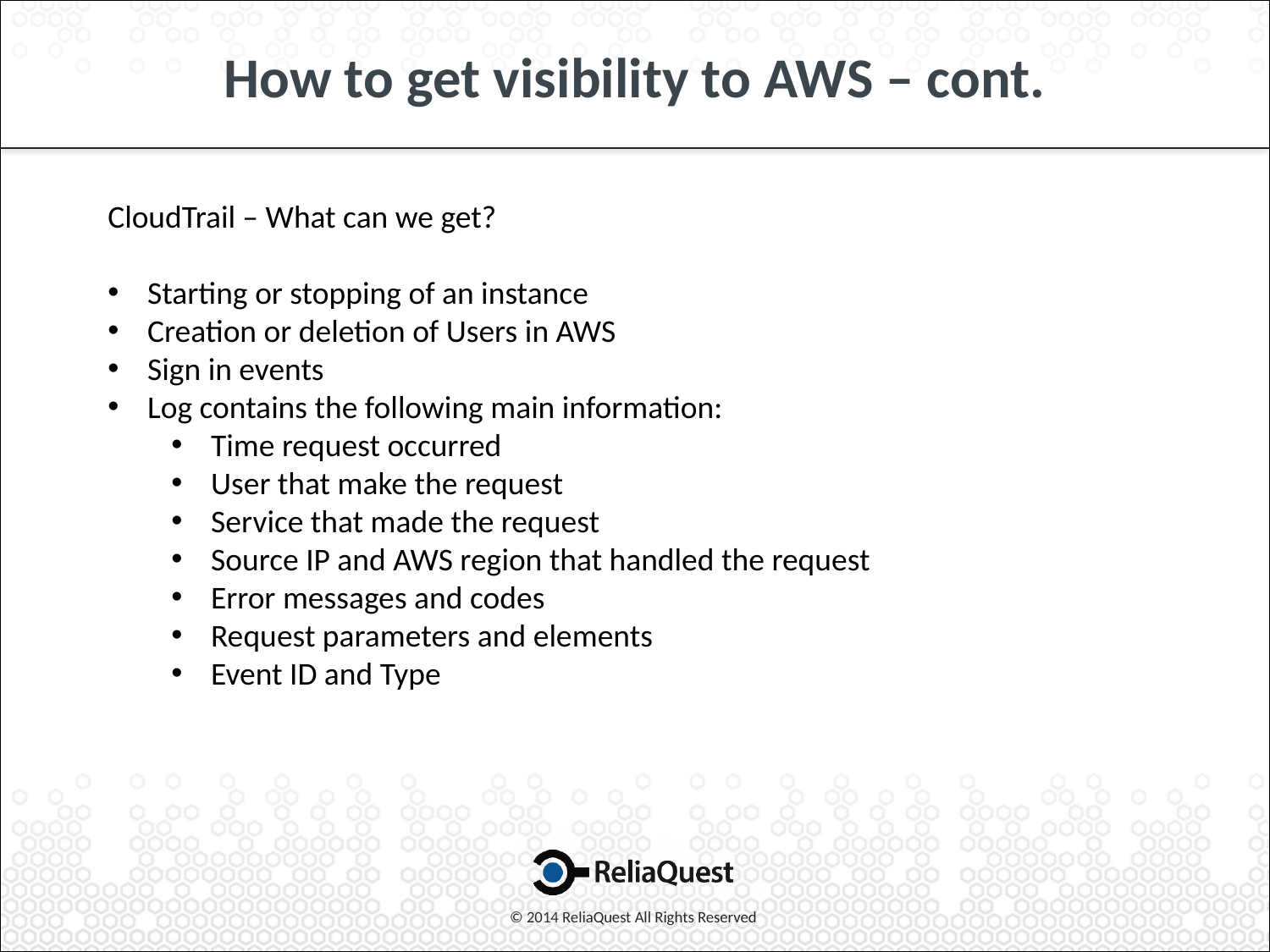

# How to get visibility to AWS – cont.
CloudTrail – What can we get?

Starting or stopping of an instance
Creation or deletion of Users in AWS
Sign in events
Log contains the following main information:
Time request occurred
User that make the request
Service that made the request
Source IP and AWS region that handled the request
Error messages and codes
Request parameters and elements
Event ID and Type